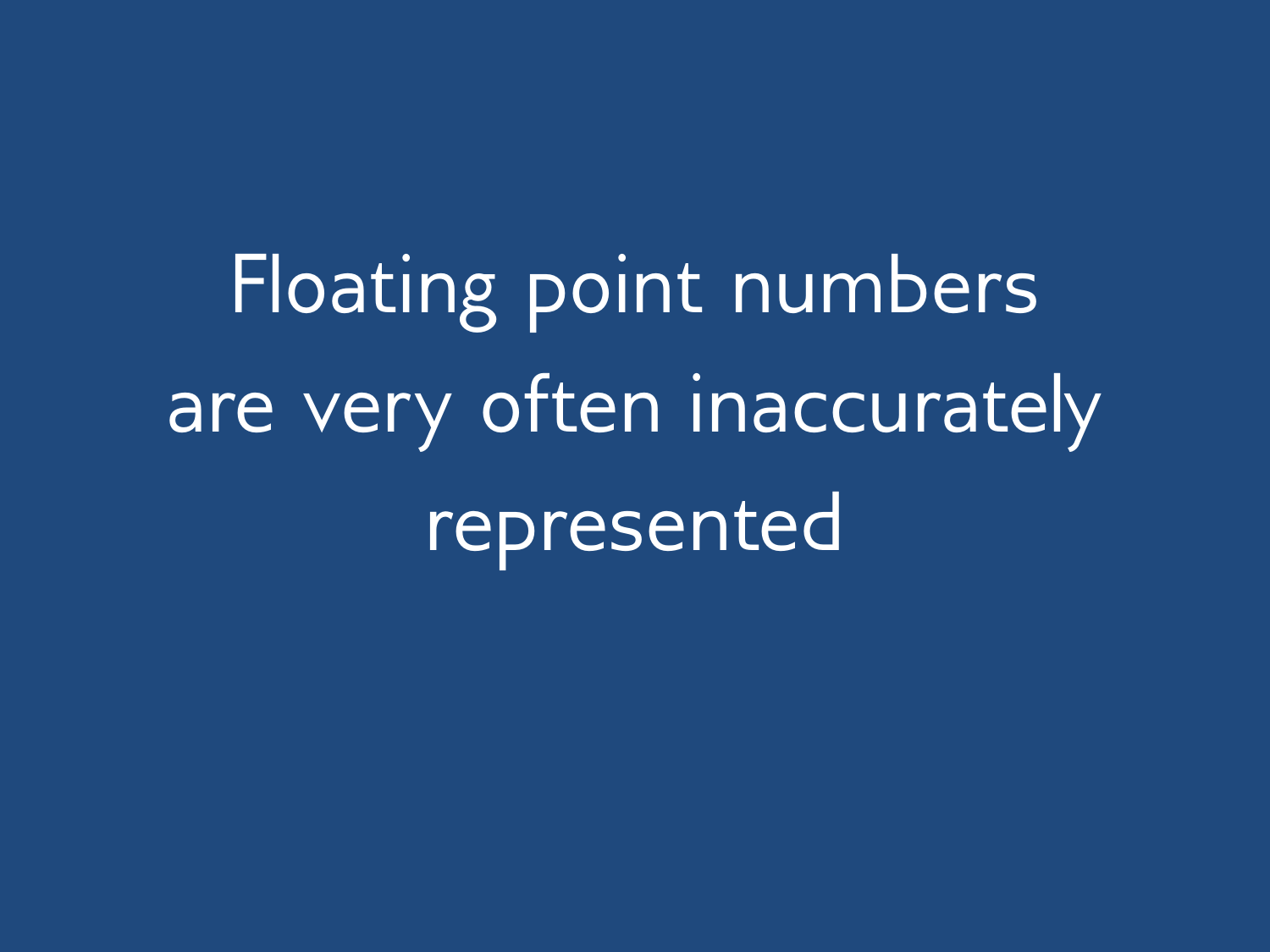

#
Floating point numbers
are very often inaccurately
represented